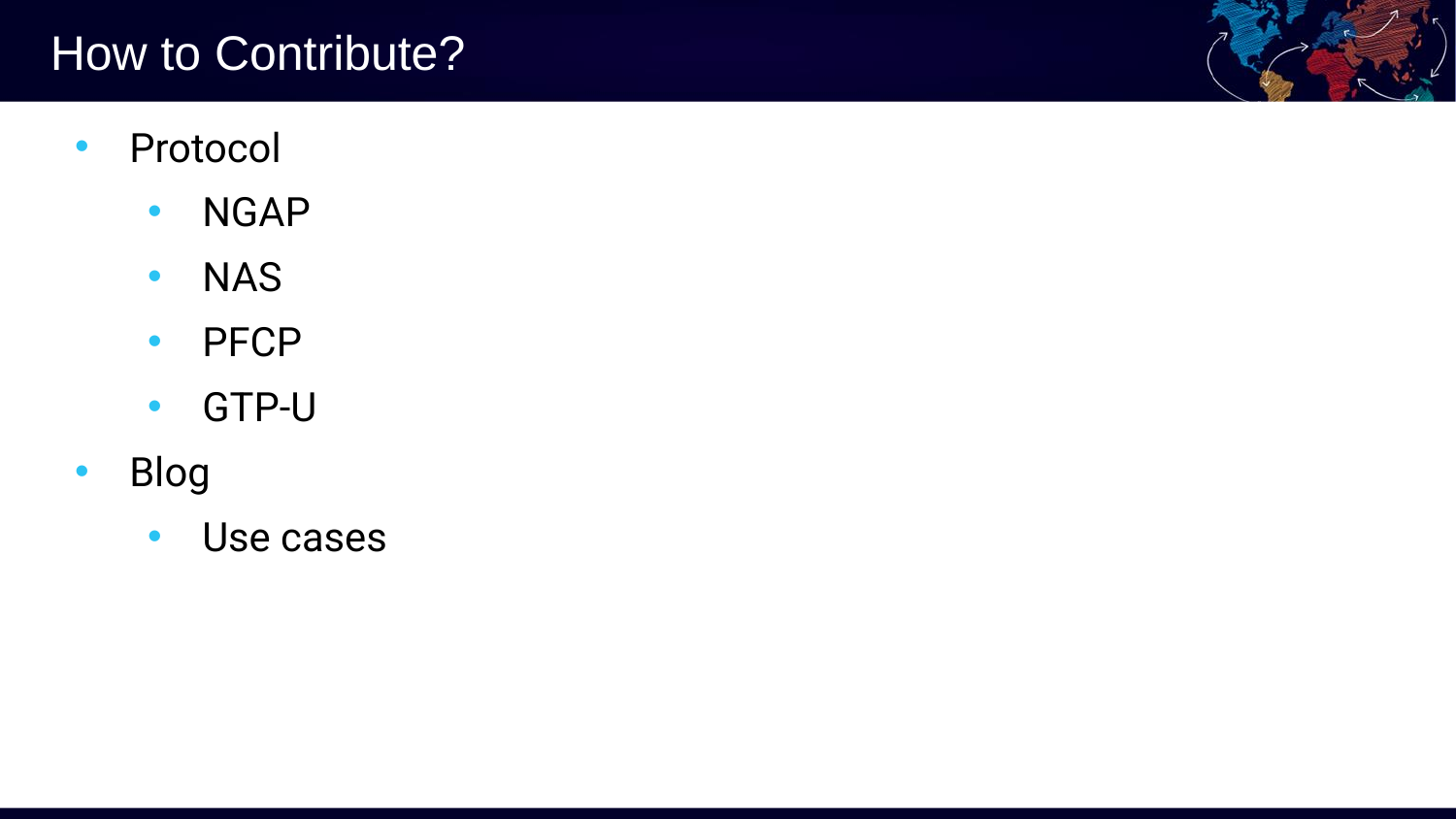

# How to Contribute?
Protocol
NGAP
NAS
PFCP
GTP-U
Blog
Use cases